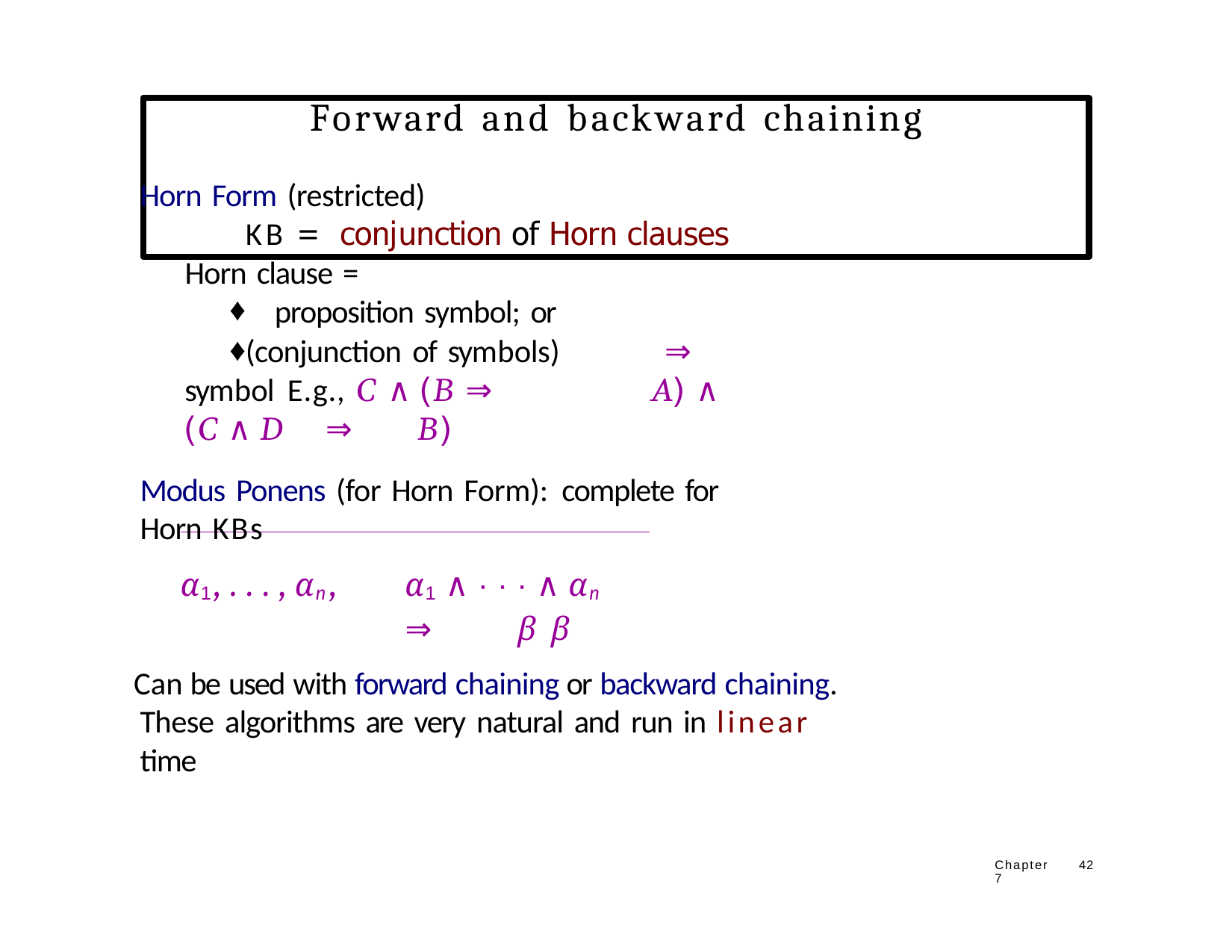

# Forward and backward chaining
Horn Form (restricted)
KB = conjunction of Horn clauses
Horn clause =
proposition symbol; or
(conjunction of symbols)		⇒		symbol  E.g., C ∧ (B	⇒	A) ∧ (C ∧ D	⇒	B)
Modus Ponens (for Horn Form): complete for Horn KBs
α1, . . . , αn,	α1 ∧ · · · ∧ αn	⇒	β  β
Can be used with forward chaining or backward chaining.  These algorithms are very natural and run in linear time

Chapter 7
42